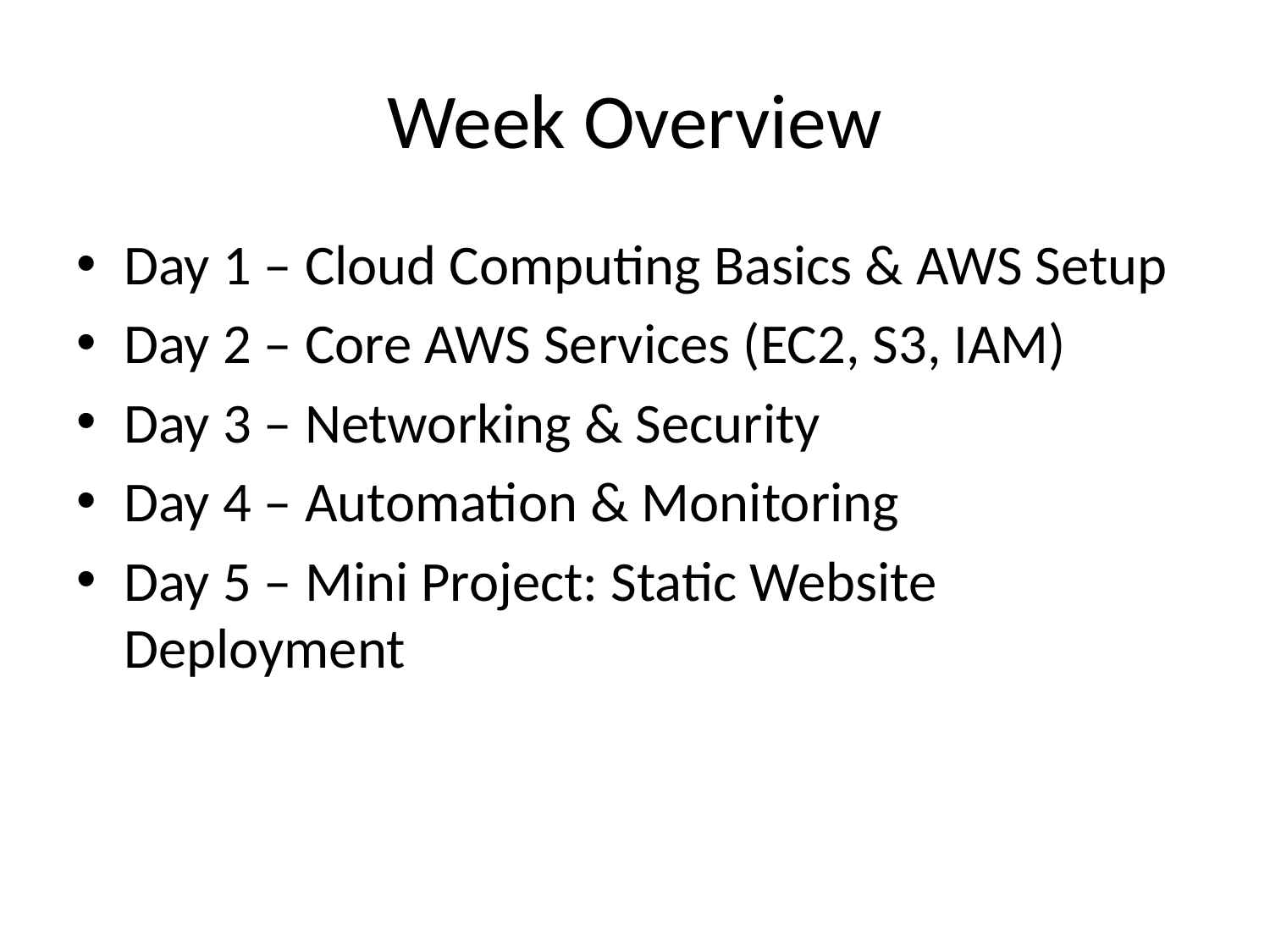

# Week Overview
Day 1 – Cloud Computing Basics & AWS Setup
Day 2 – Core AWS Services (EC2, S3, IAM)
Day 3 – Networking & Security
Day 4 – Automation & Monitoring
Day 5 – Mini Project: Static Website Deployment